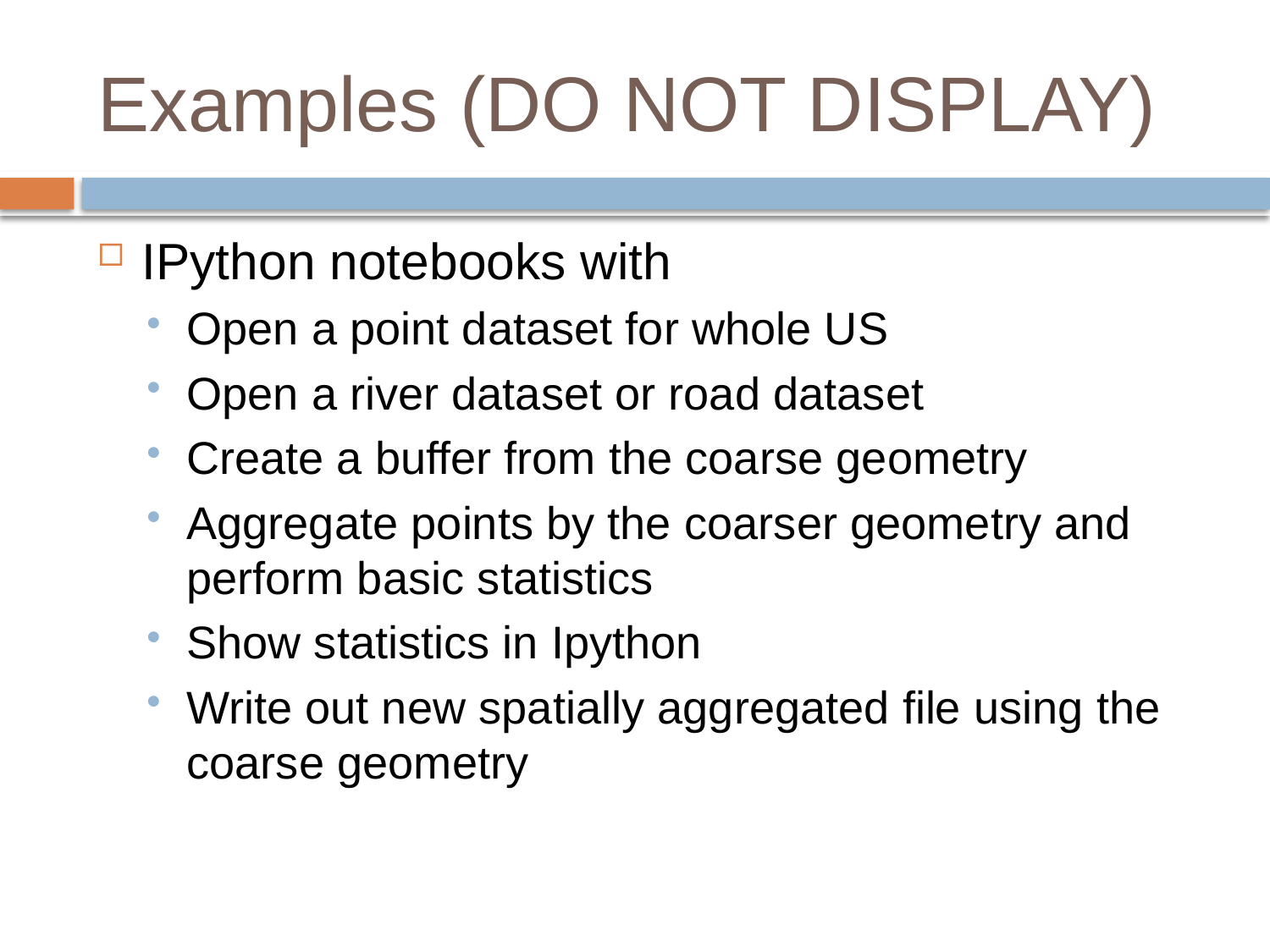

# Examples (DO NOT DISPLAY)
IPython notebooks with
Open a point dataset for whole US
Open a river dataset or road dataset
Create a buffer from the coarse geometry
Aggregate points by the coarser geometry and perform basic statistics
Show statistics in Ipython
Write out new spatially aggregated file using the coarse geometry